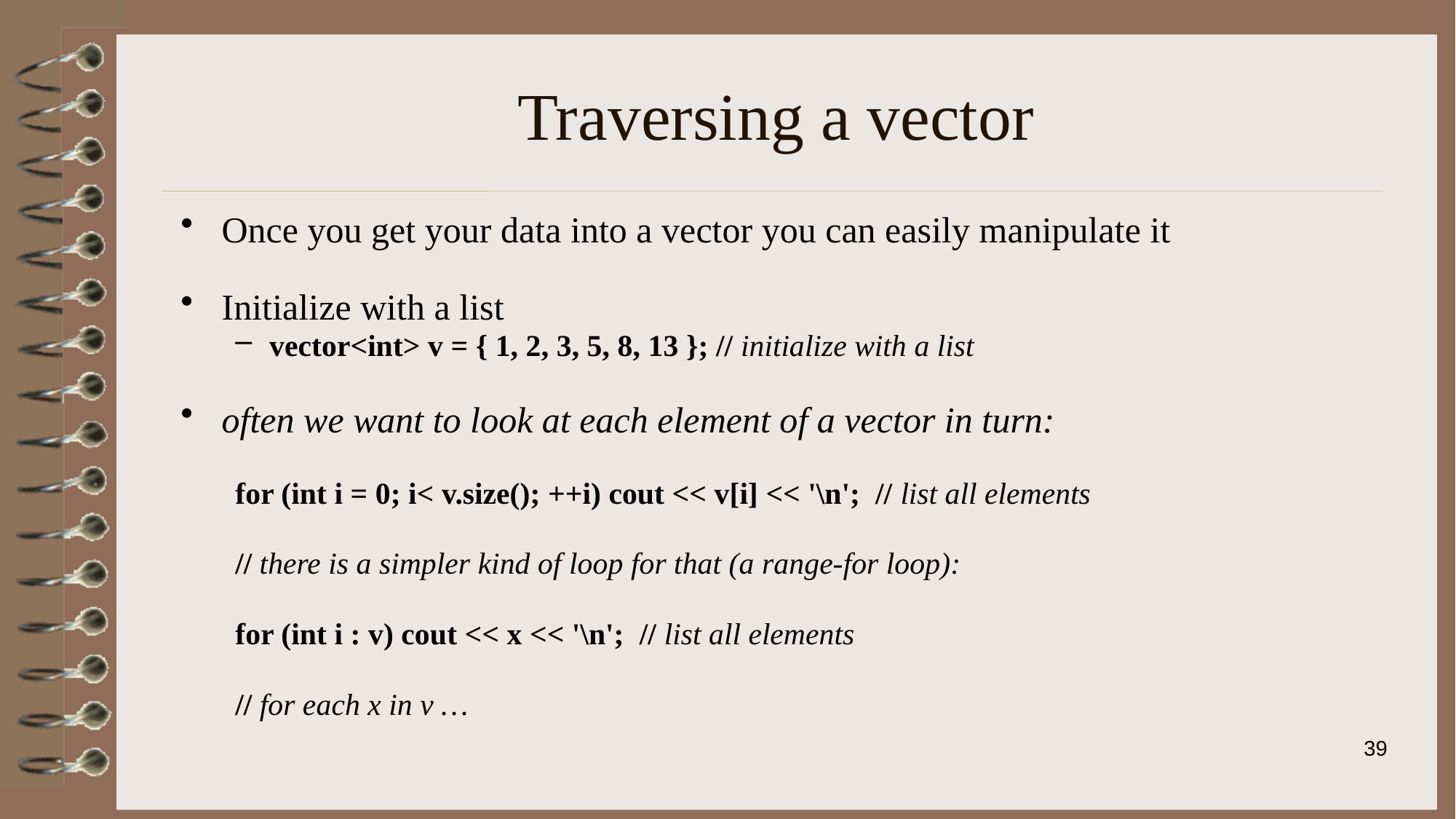

# Traversing a vector
Once you get your data into a vector you can easily manipulate it

Initialize with a list
vector<int> v = { 1, 2, 3, 5, 8, 13 }; // initialize with a list

often we want to look at each element of a vector in turn:

for (int i = 0; i< v.size(); ++i) cout << v[i] << '\n';  // list all elements

// there is a simpler kind of loop for that (a range-for loop):

for (int i : v) cout << x << '\n';  // list all elements

// for each x in v …

39